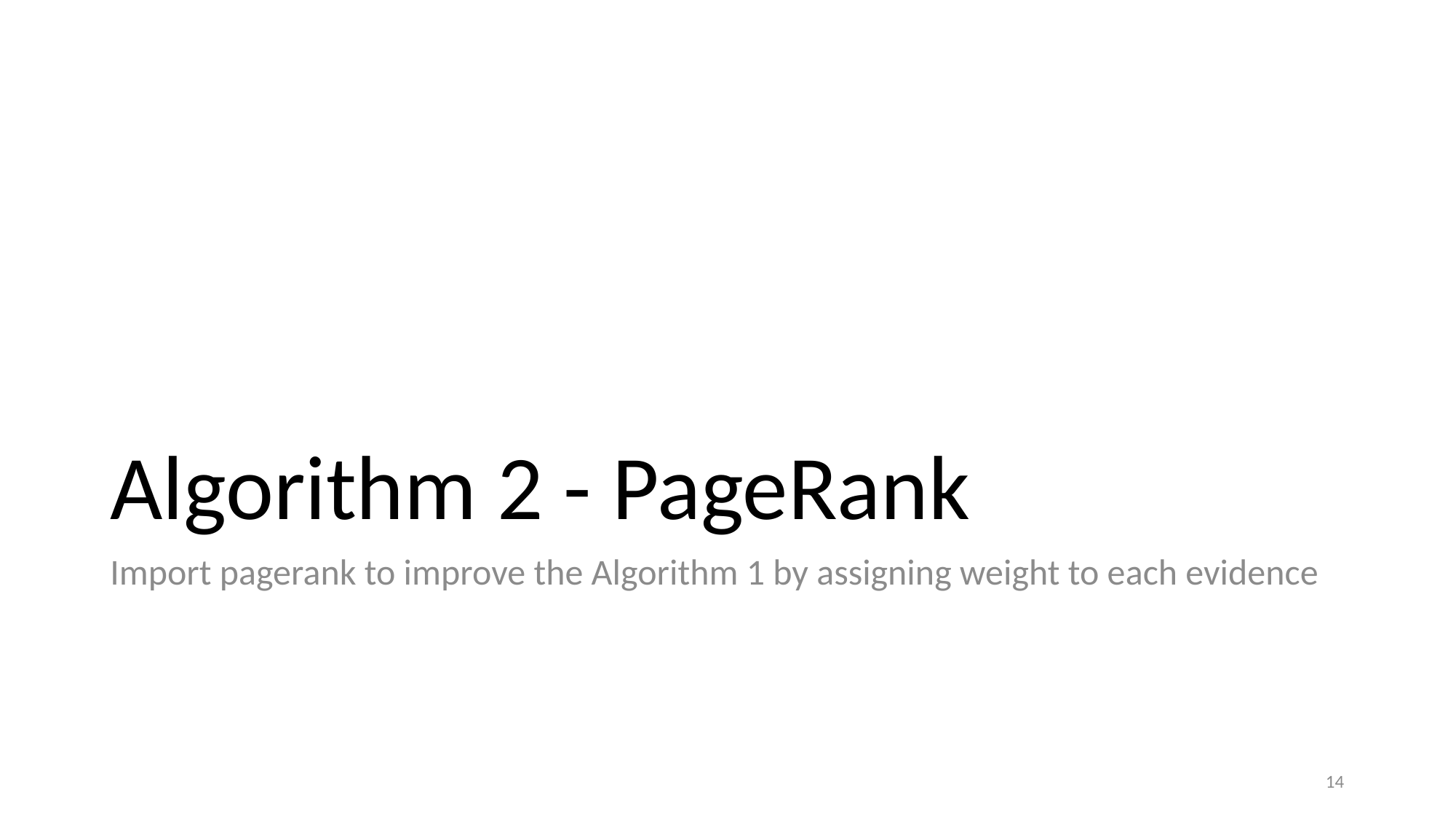

# Algorithm 2 - PageRank
Import pagerank to improve the Algorithm 1 by assigning weight to each evidence
14